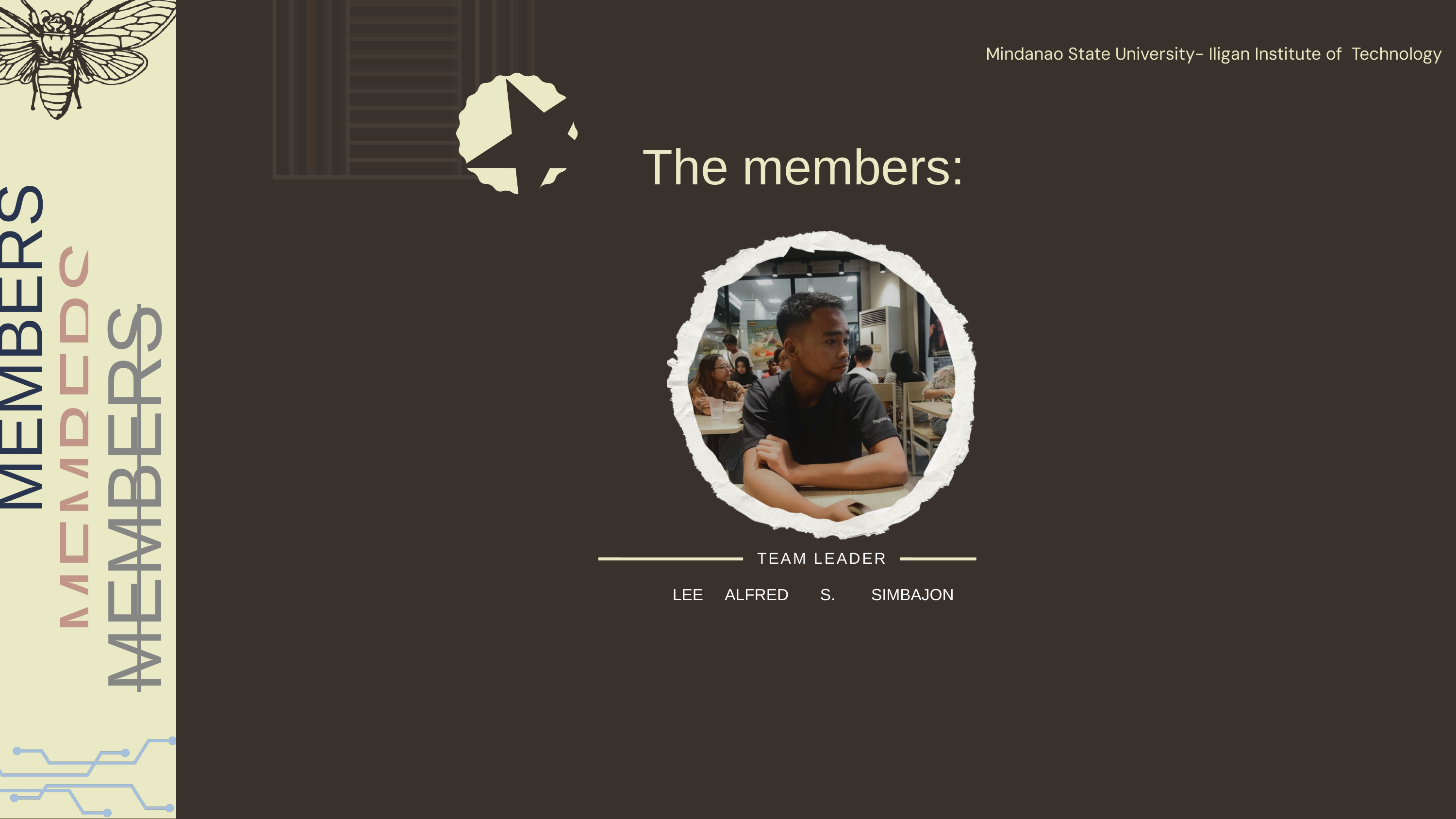

Mindanao State University- Iligan Institute of  Technology

The members:

MEMBERS
MEMBERS
MEMBERS

TEAM LEADER

LEE     ALFRED       S.        SIMBAJON